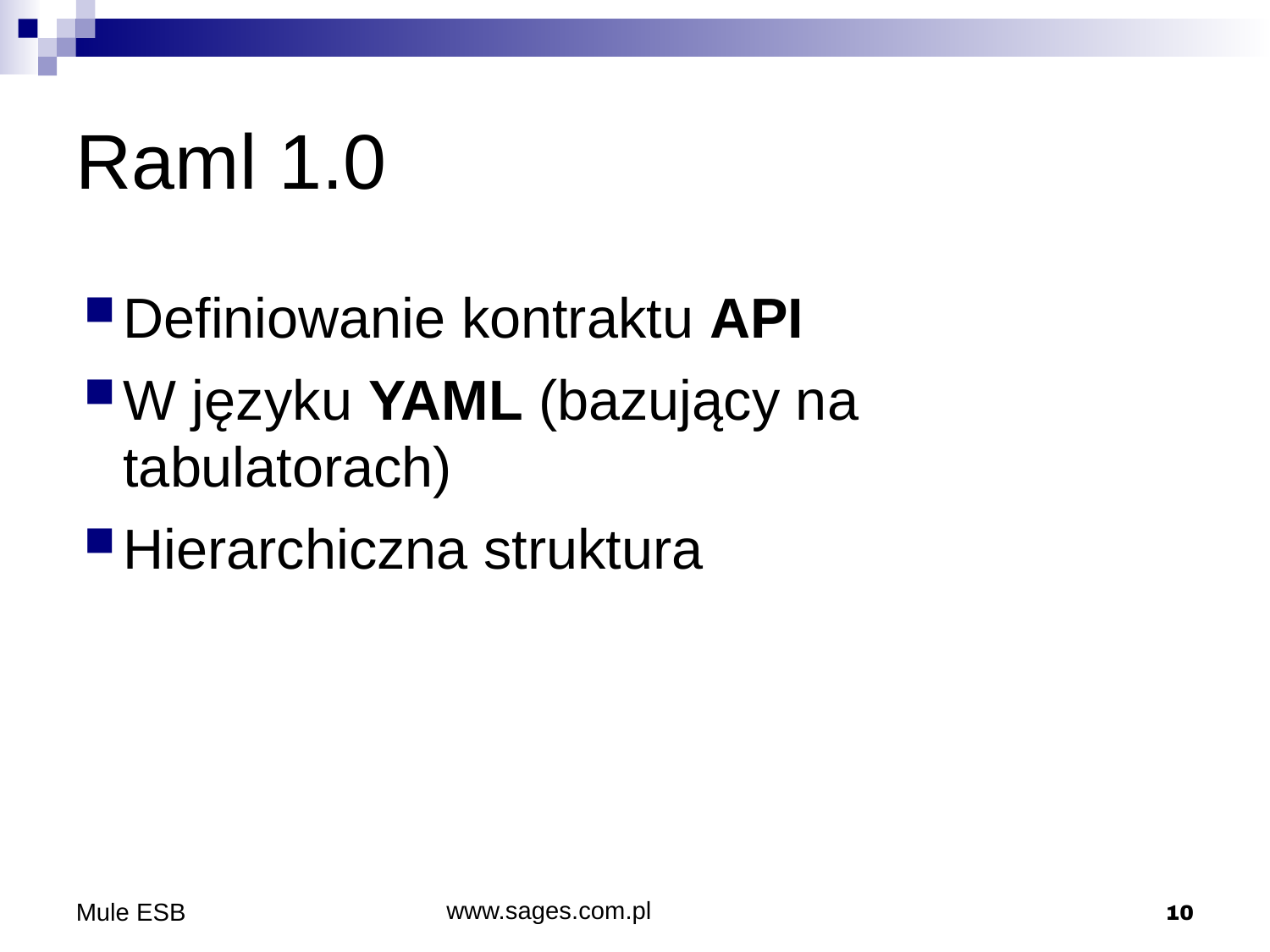

# Raml 1.0
Definiowanie kontraktu API
W języku YAML (bazujący na tabulatorach)
Hierarchiczna struktura

Mule ESB
www.sages.com.pl
10